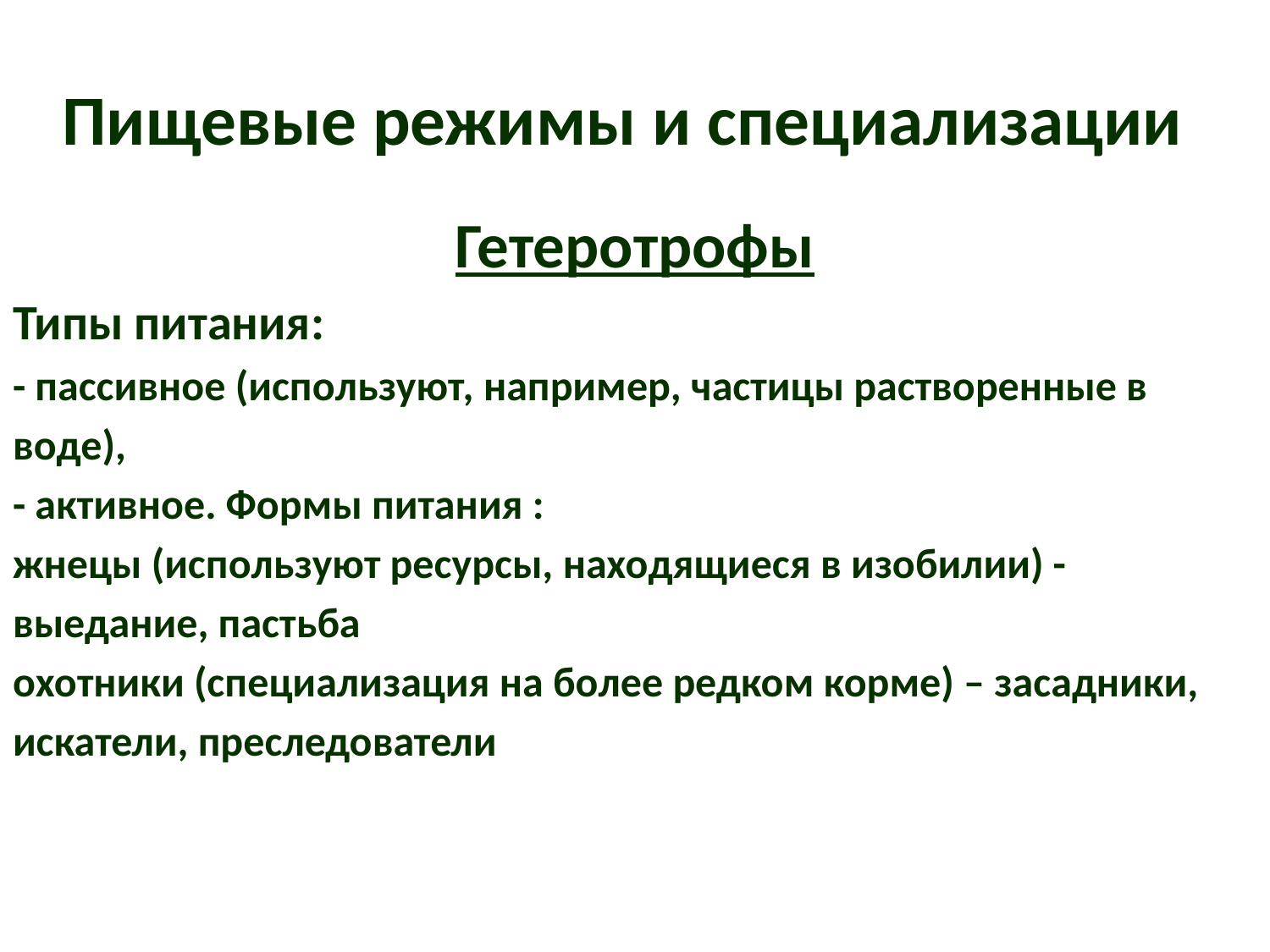

# Пищевые режимы и специализации
Гетеротрофы
Типы питания:
- пассивное (используют, например, частицы растворенные в
воде),
- активное. Формы питания :
жнецы (используют ресурсы, находящиеся в изобилии) -
выедание, пастьба
охотники (специализация на более редком корме) – засадники,
искатели, преследователи